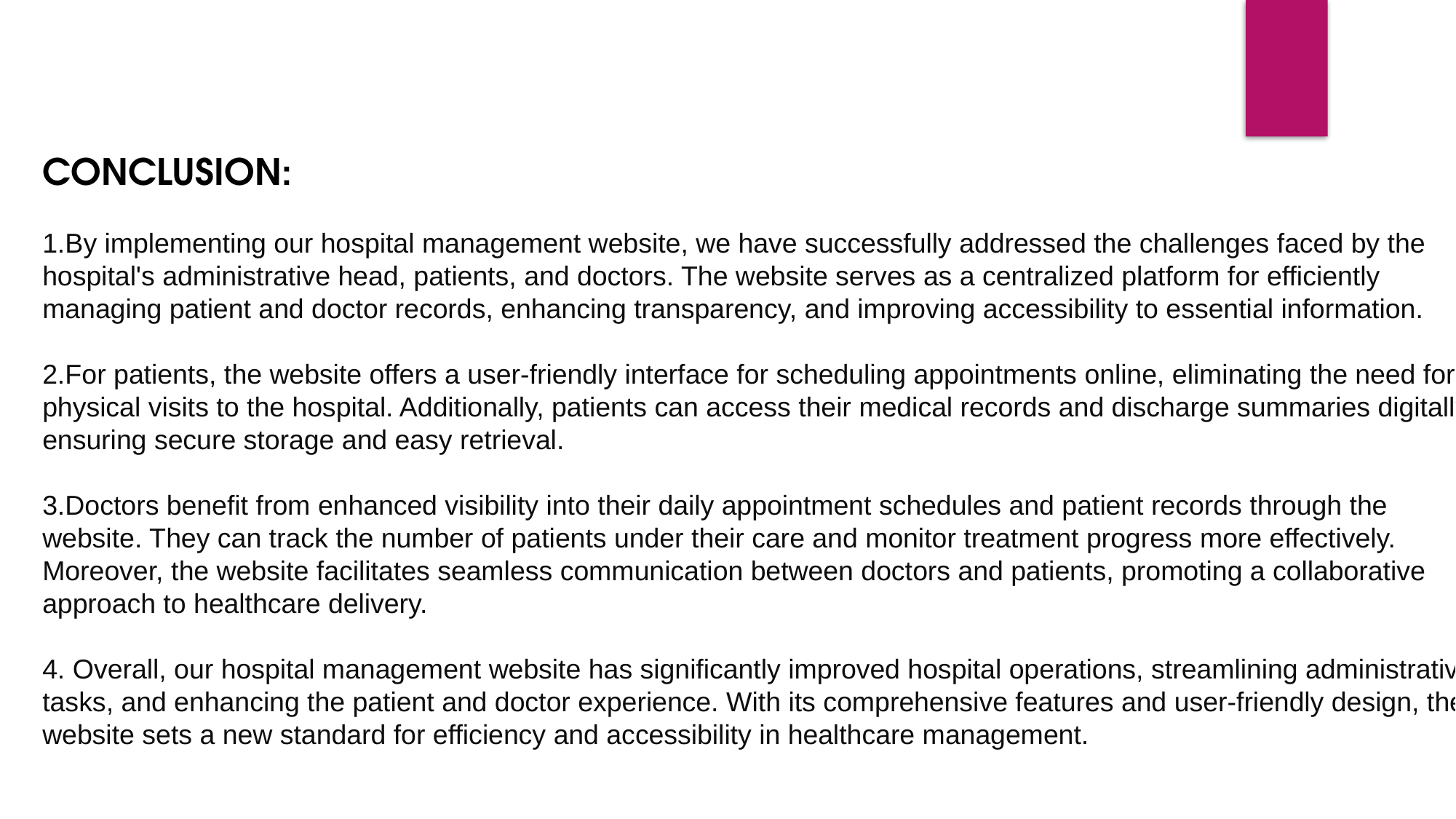

CONCLUSION:

1.By implementing our hospital management website, we have successfully addressed the challenges faced by the hospital's administrative head, patients, and doctors. The website serves as a centralized platform for efficiently managing patient and doctor records, enhancing transparency, and improving accessibility to essential information.

2.For patients, the website offers a user-friendly interface for scheduling appointments online, eliminating the need for physical visits to the hospital. Additionally, patients can access their medical records and discharge summaries digitally, ensuring secure storage and easy retrieval.

3.Doctors benefit from enhanced visibility into their daily appointment schedules and patient records through the website. They can track the number of patients under their care and monitor treatment progress more effectively. Moreover, the website facilitates seamless communication between doctors and patients, promoting a collaborative approach to healthcare delivery.

4. Overall, our hospital management website has significantly improved hospital operations, streamlining administrative tasks, and enhancing the patient and doctor experience. With its comprehensive features and user-friendly design, the website sets a new standard for efficiency and accessibility in healthcare management.